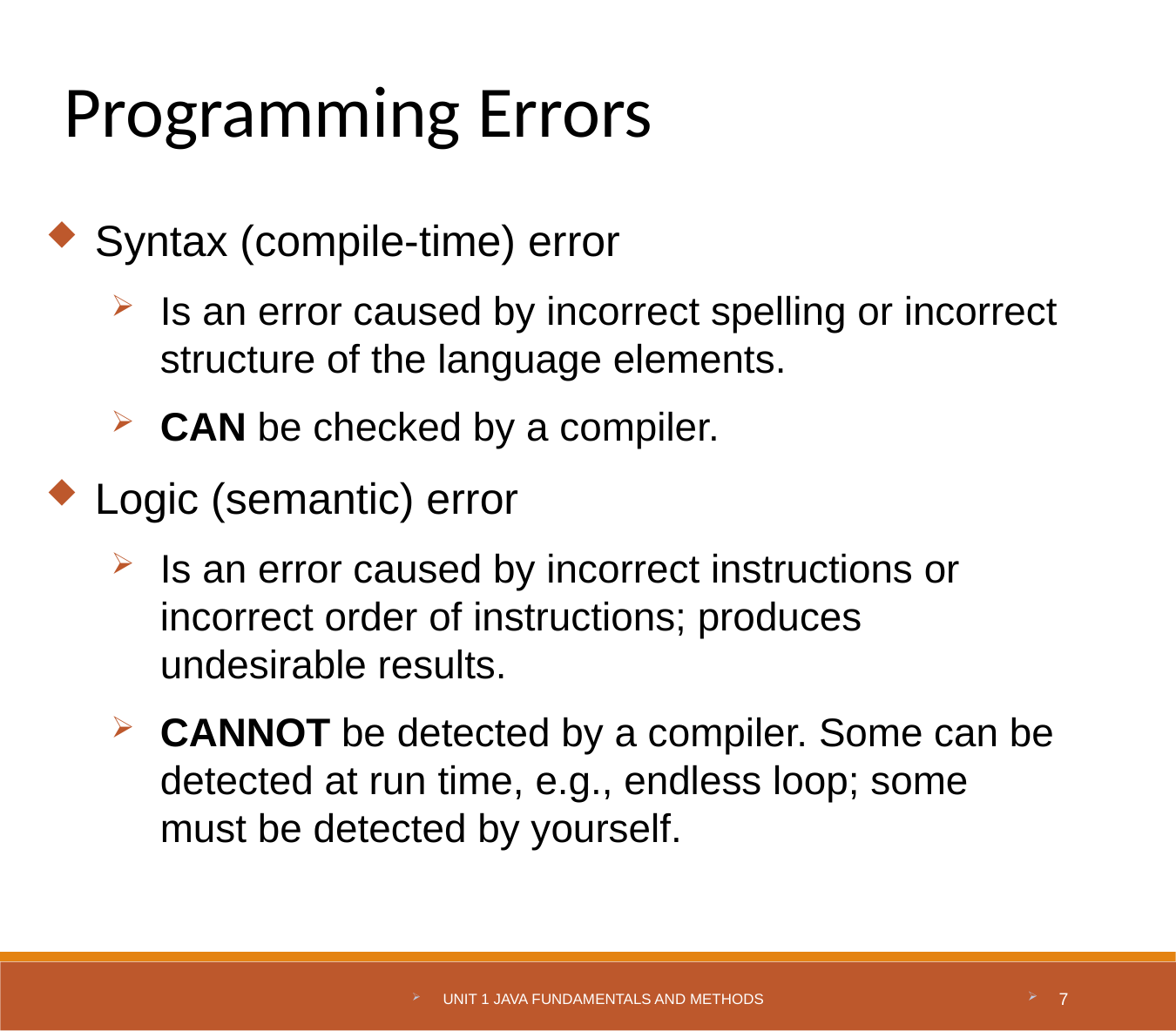

Programming Errors
Syntax (compile-time) error
Is an error caused by incorrect spelling or incorrect structure of the language elements.
CAN be checked by a compiler.
Logic (semantic) error
Is an error caused by incorrect instructions or incorrect order of instructions; produces undesirable results.
CANNOT be detected by a compiler. Some can be detected at run time, e.g., endless loop; some must be detected by yourself.

Unit 1 Java Fundamentals and Methods
7